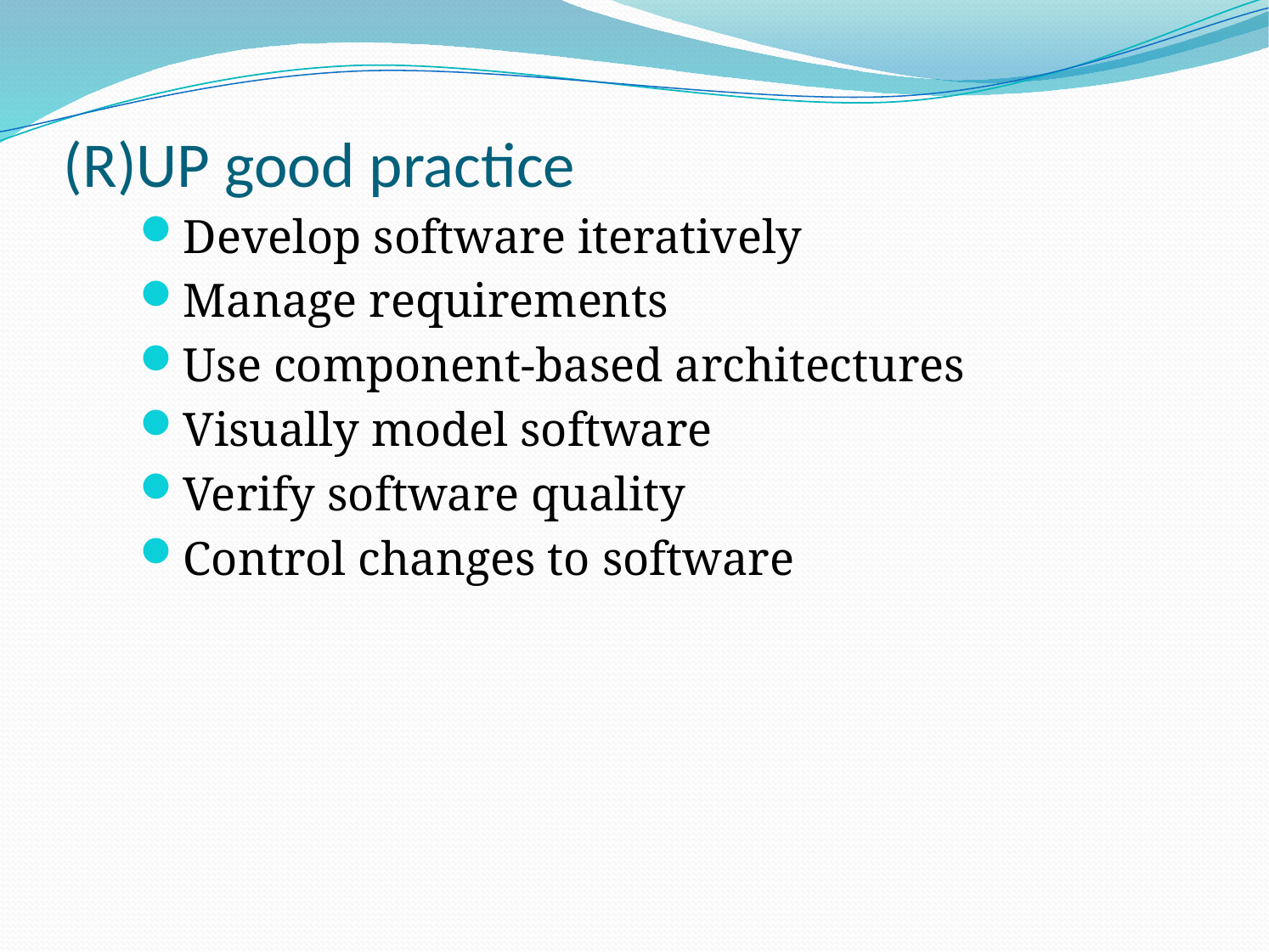

# (R)UP good practice
Develop software iteratively
Manage requirements
Use component-based architectures
Visually model software
Verify software quality
Control changes to software